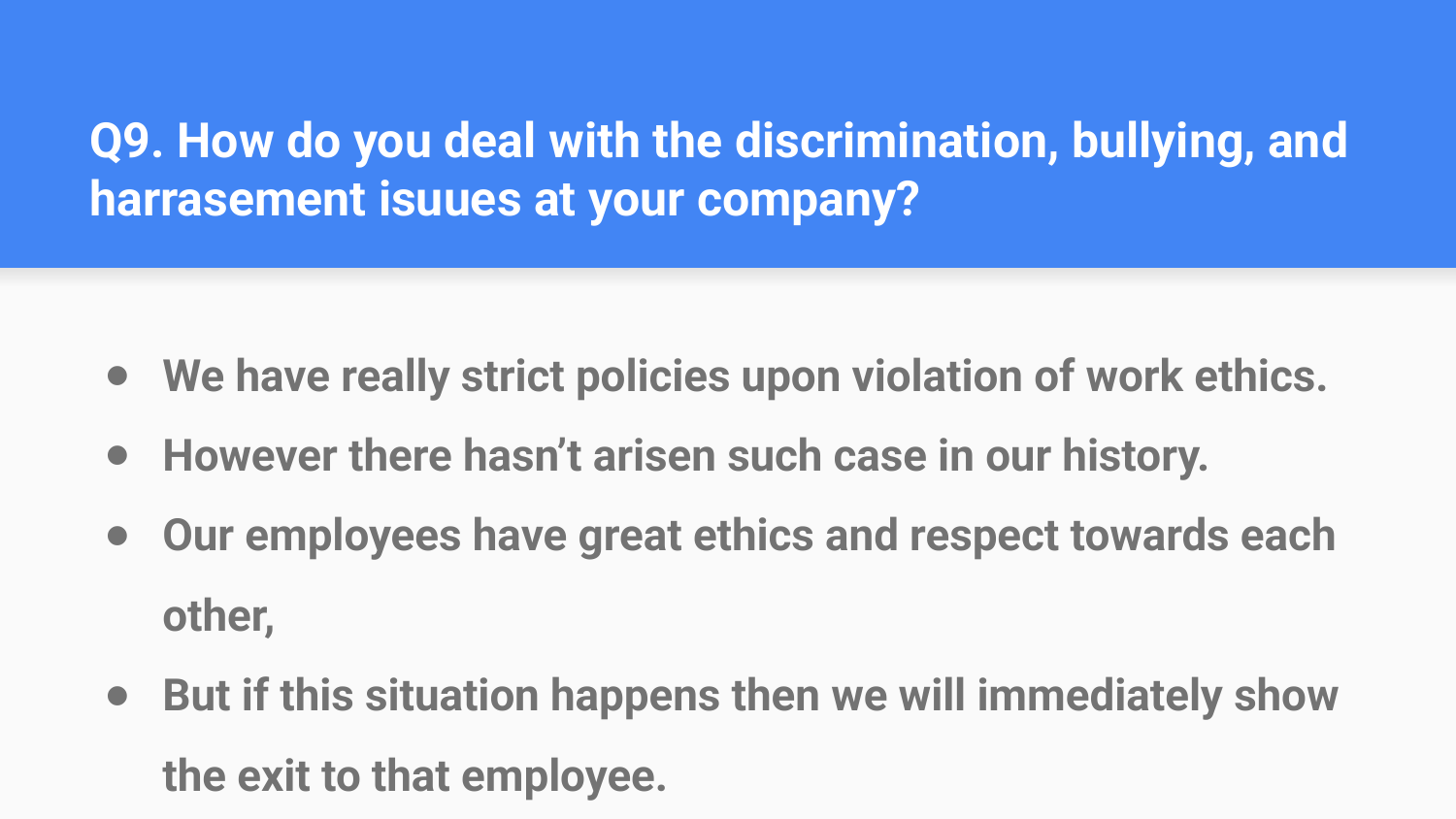

# Q9. How do you deal with the discrimination, bullying, and harrasement isuues at your company?
We have really strict policies upon violation of work ethics.
However there hasn’t arisen such case in our history.
Our employees have great ethics and respect towards each other,
But if this situation happens then we will immediately show the exit to that employee.